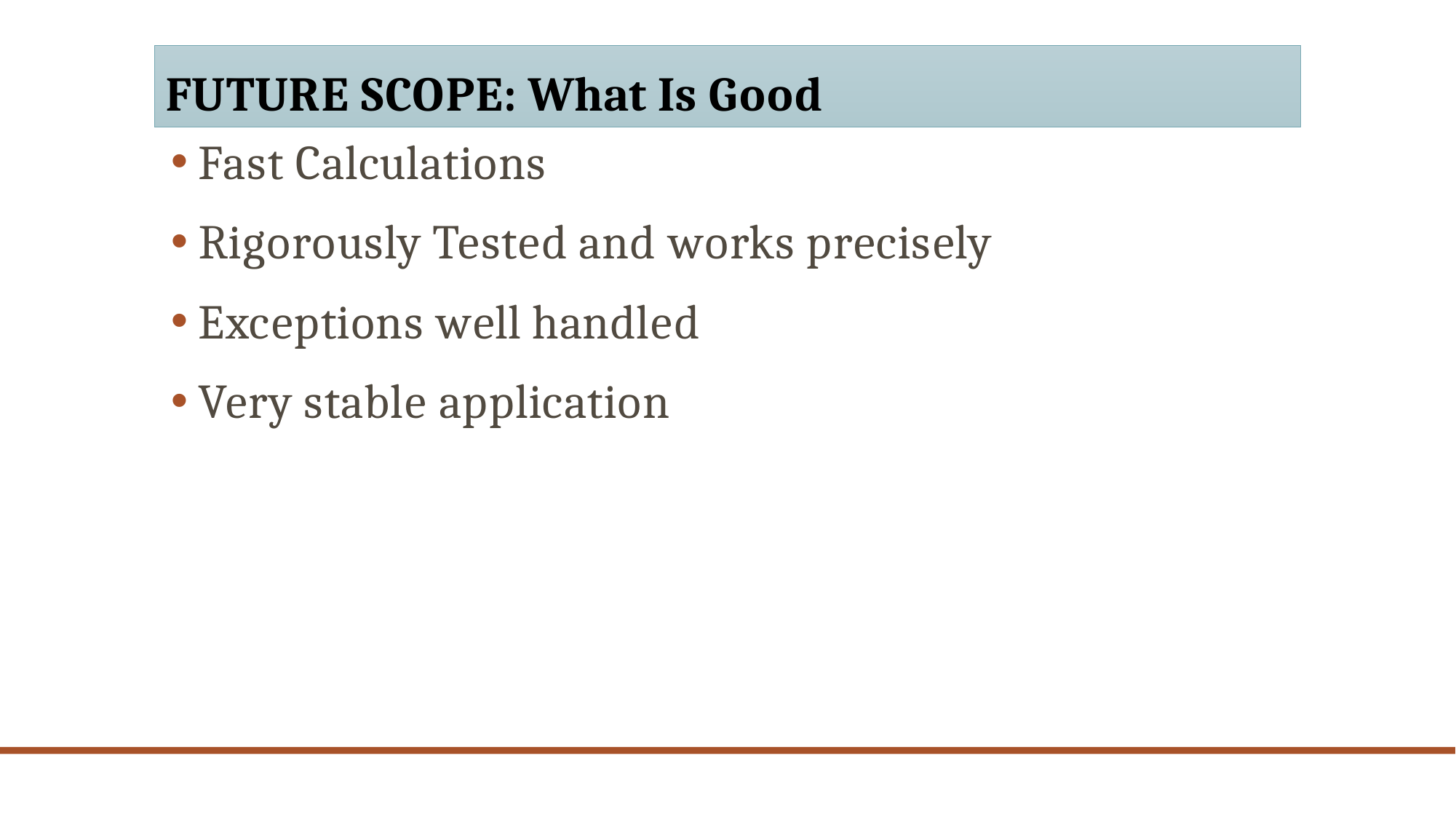

# Future scope: What Is Good
Fast Calculations
Rigorously Tested and works precisely
Exceptions well handled
Very stable application